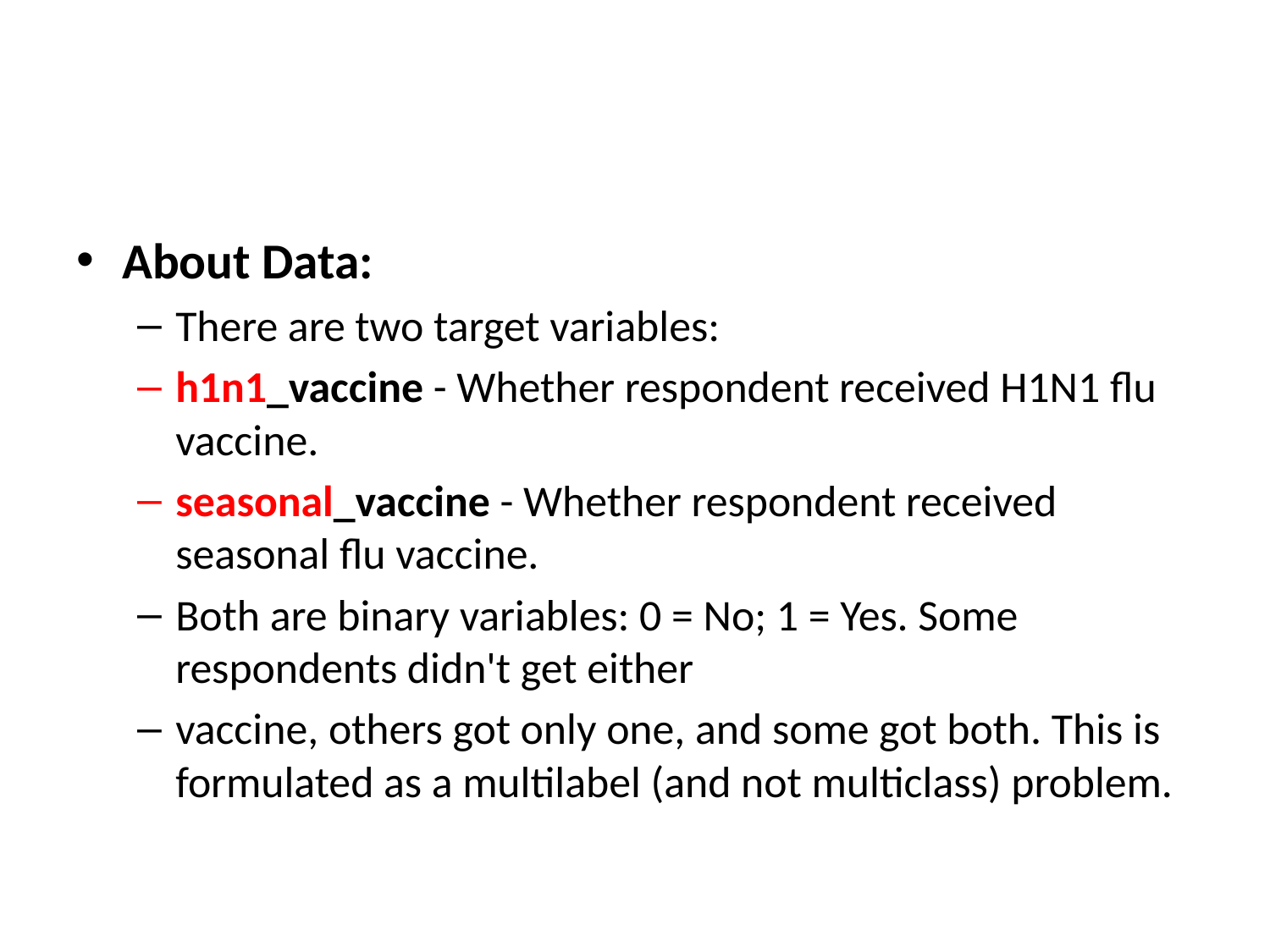

#
About Data:
There are two target variables:
h1n1_vaccine - Whether respondent received H1N1 flu vaccine.
seasonal_vaccine - Whether respondent received seasonal flu vaccine.
Both are binary variables: 0 = No; 1 = Yes. Some respondents didn't get either
vaccine, others got only one, and some got both. This is formulated as a multilabel (and not multiclass) problem.